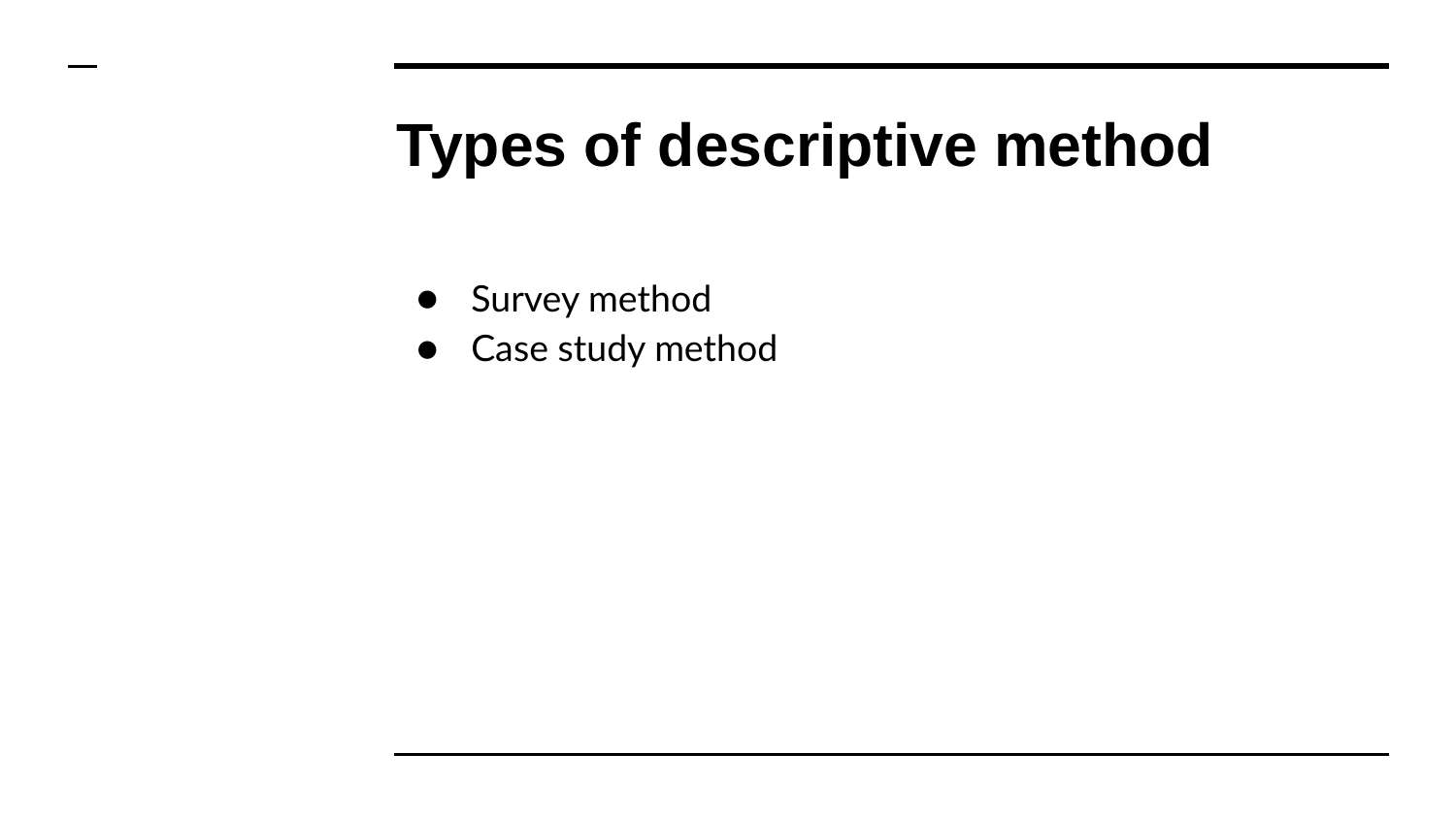

# Types of descriptive method
Survey method
Case study method